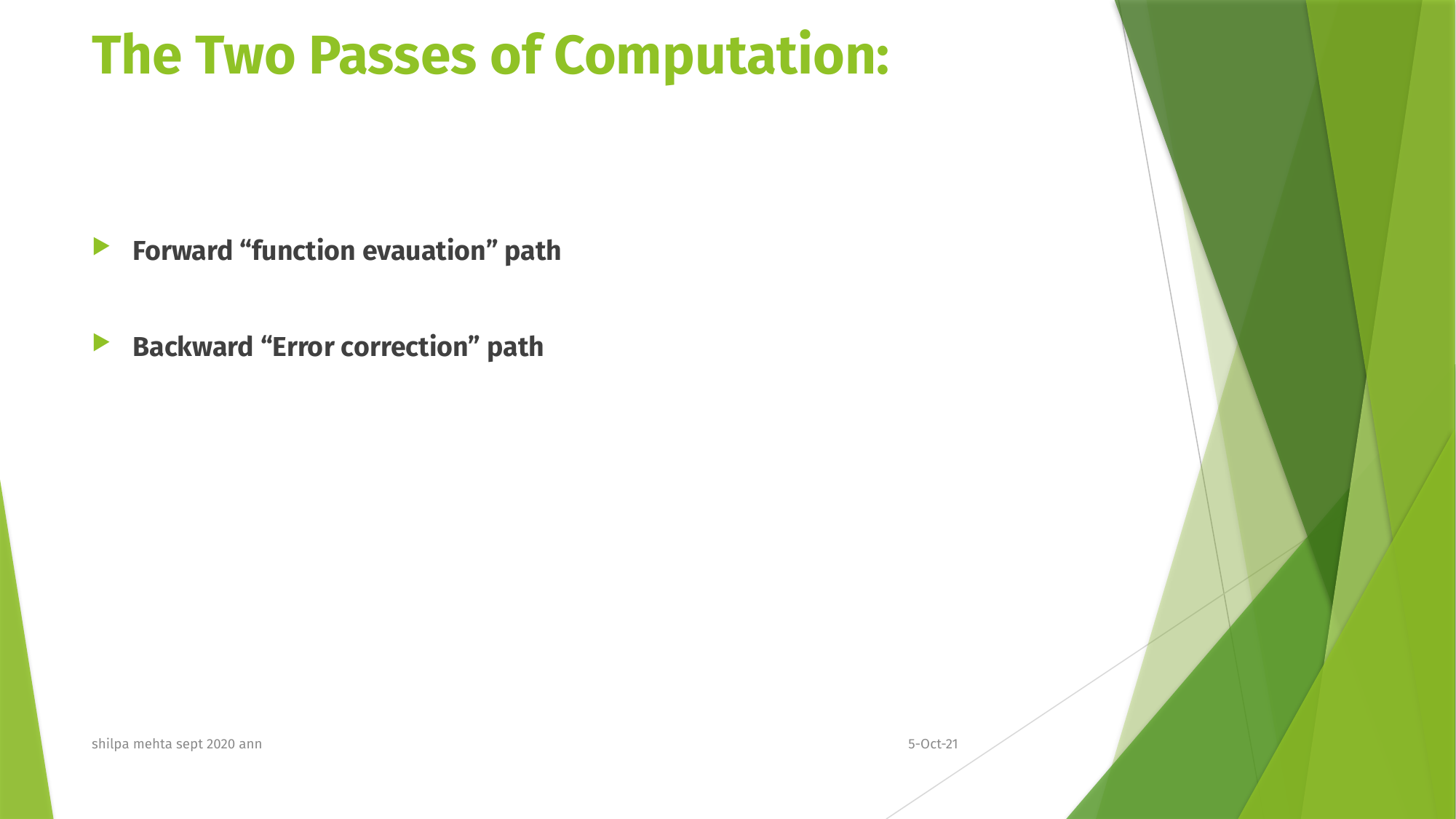

# The Two Passes of Computation:
Forward “function evauation” path

Backward “Error correction” path
shilpa mehta sept 2020 ann
5-Oct-21